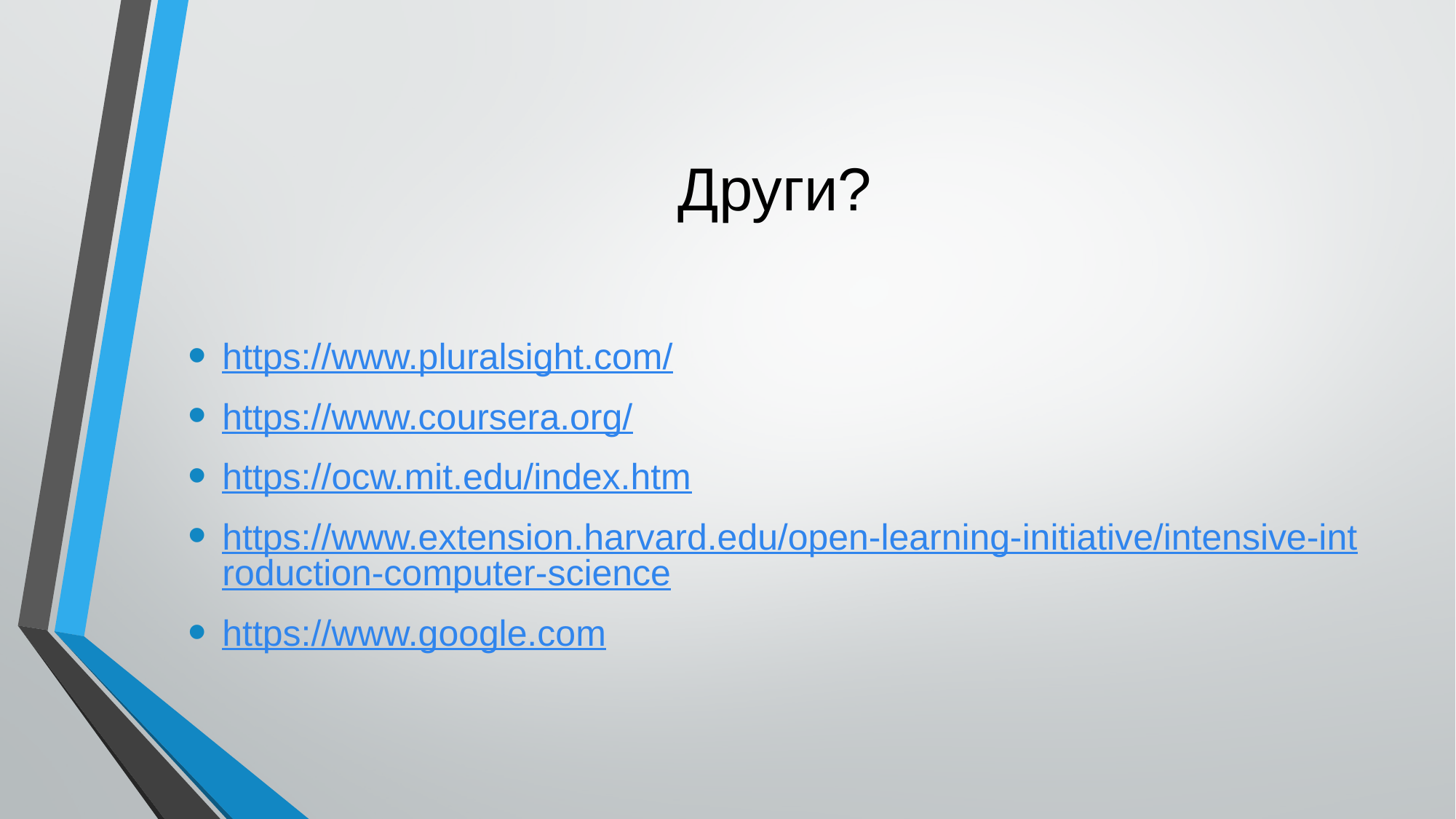

# Други?
https://www.pluralsight.com/
https://www.coursera.org/
https://ocw.mit.edu/index.htm
https://www.extension.harvard.edu/open-learning-initiative/intensive-introduction-computer-science
https://www.google.com